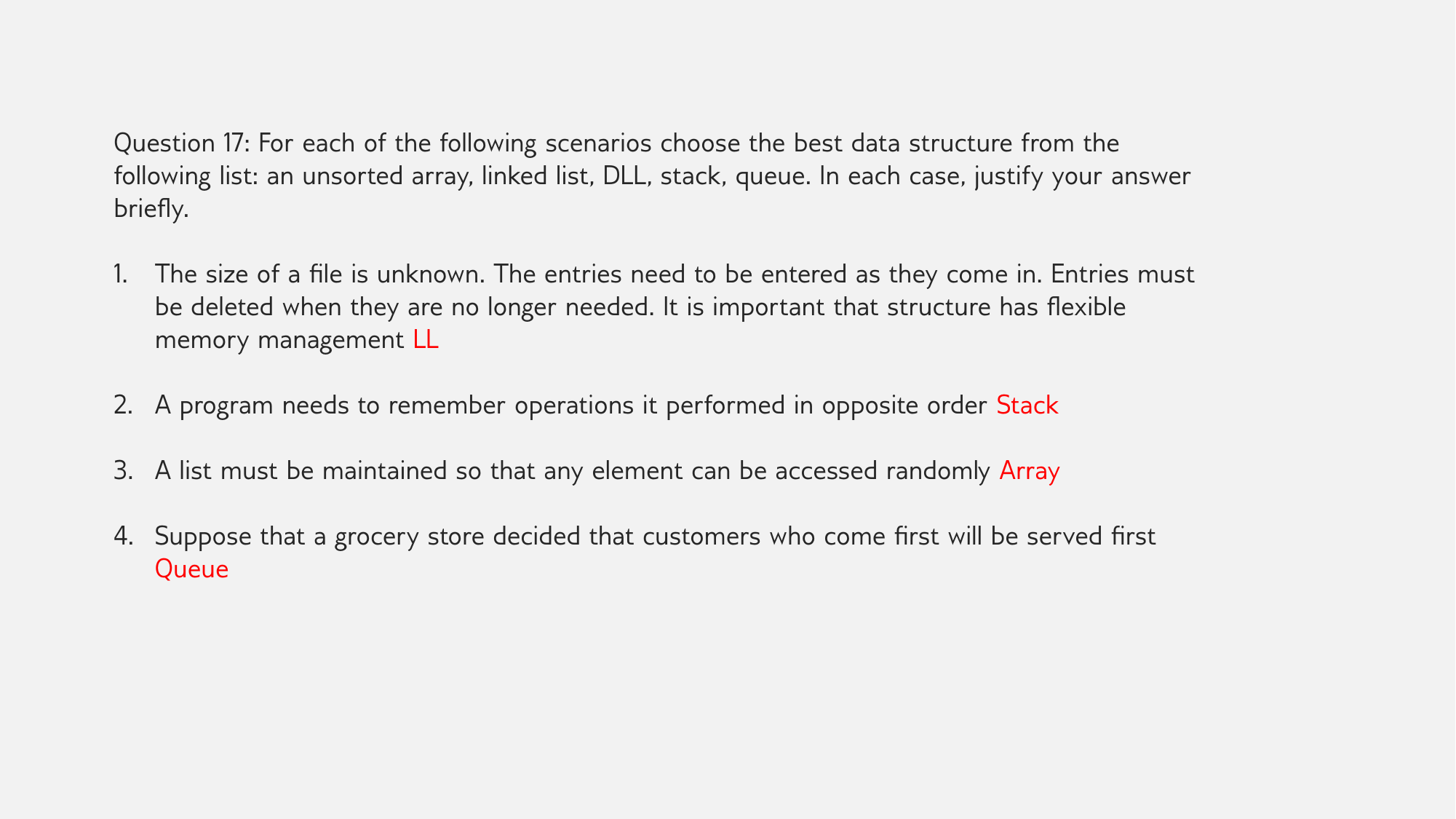

Question 17: For each of the following scenarios choose the best data structure from the following list: an unsorted array, linked list, DLL, stack, queue. In each case, justify your answer briefly.

The size of a file is unknown. The entries need to be entered as they come in. Entries must be deleted when they are no longer needed. It is important that structure has flexible memory management LL

A program needs to remember operations it performed in opposite order Stack

A list must be maintained so that any element can be accessed randomly Array

Suppose that a grocery store decided that customers who come first will be served first Queue